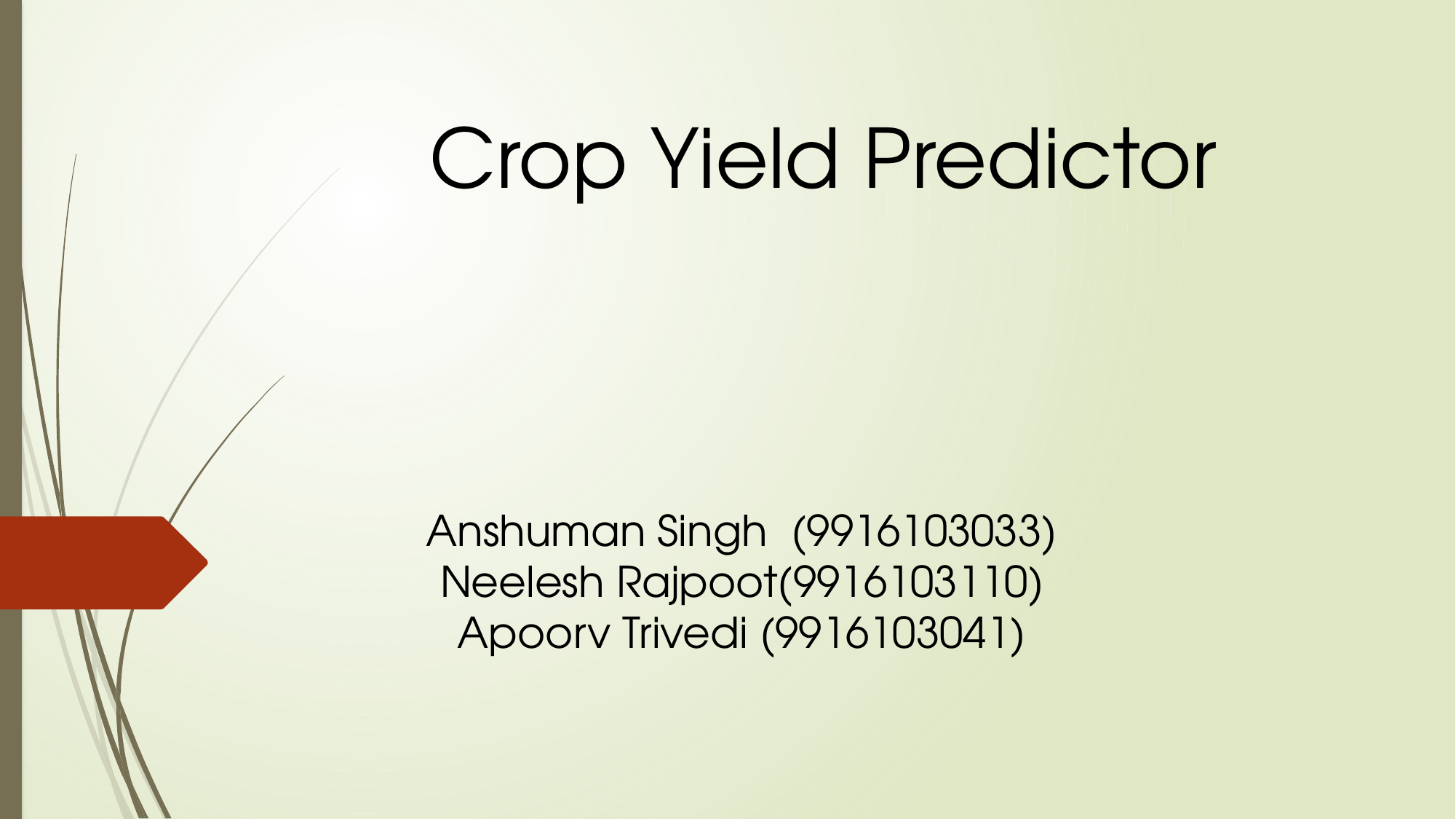

Crop Yield Predictor
Anshuman Singh  (9916103033)
Neelesh Rajpoot(9916103110)
Apoorv Trivedi (9916103041)